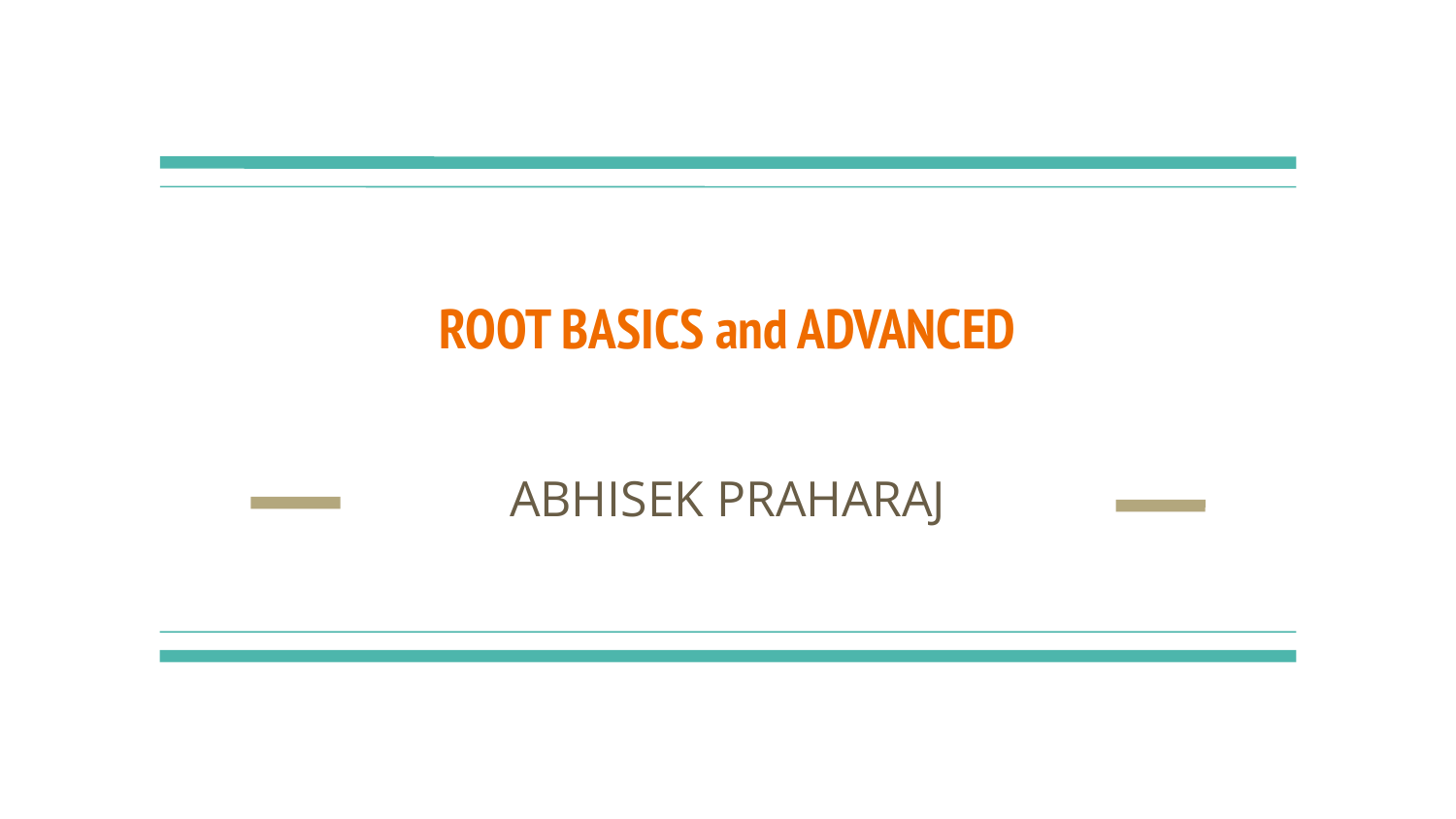

# ROOT BASICS and ADVANCED
ABHISEK PRAHARAJ